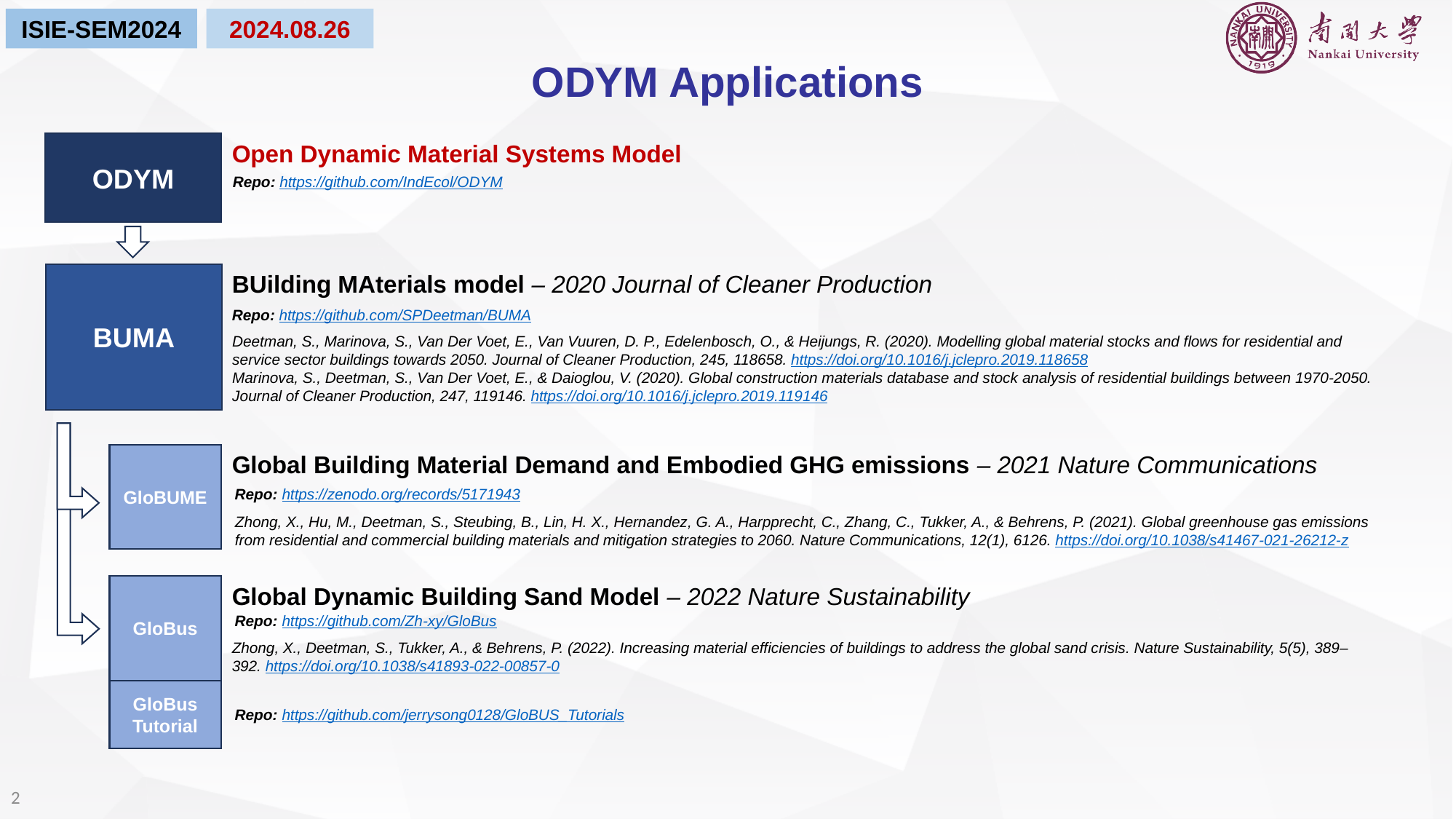

ODYM Applications
ODYM
Open Dynamic Material Systems Model
Repo: https://github.com/IndEcol/ODYM

BUilding MAterials model – 2020 Journal of Cleaner Production
BUMA
Deetman, S., Marinova, S., Van Der Voet, E., Van Vuuren, D. P., Edelenbosch, O., & Heijungs, R. (2020). Modelling global material stocks and flows for residential and service sector buildings towards 2050. Journal of Cleaner Production, 245, 118658. https://doi.org/10.1016/j.jclepro.2019.118658
Marinova, S., Deetman, S., Van Der Voet, E., & Daioglou, V. (2020). Global construction materials database and stock analysis of residential buildings between 1970-2050. Journal of Cleaner Production, 247, 119146. https://doi.org/10.1016/j.jclepro.2019.119146
Repo: https://github.com/SPDeetman/BUMA
Global Building Material Demand and Embodied GHG emissions – 2021 Nature Communications
GloBUME

Repo: https://zenodo.org/records/5171943
Zhong, X., Hu, M., Deetman, S., Steubing, B., Lin, H. X., Hernandez, G. A., Harpprecht, C., Zhang, C., Tukker, A., & Behrens, P. (2021). Global greenhouse gas emissions from residential and commercial building materials and mitigation strategies to 2060. Nature Communications, 12(1), 6126. https://doi.org/10.1038/s41467-021-26212-z

GloBus
Global Dynamic Building Sand Model – 2022 Nature Sustainability
Repo: https://github.com/Zh-xy/GloBus
Zhong, X., Deetman, S., Tukker, A., & Behrens, P. (2022). Increasing material efficiencies of buildings to address the global sand crisis. Nature Sustainability, 5(5), 389–392. https://doi.org/10.1038/s41893-022-00857-0
GloBus
Tutorial
Repo: https://github.com/jerrysong0128/GloBUS_Tutorials
2